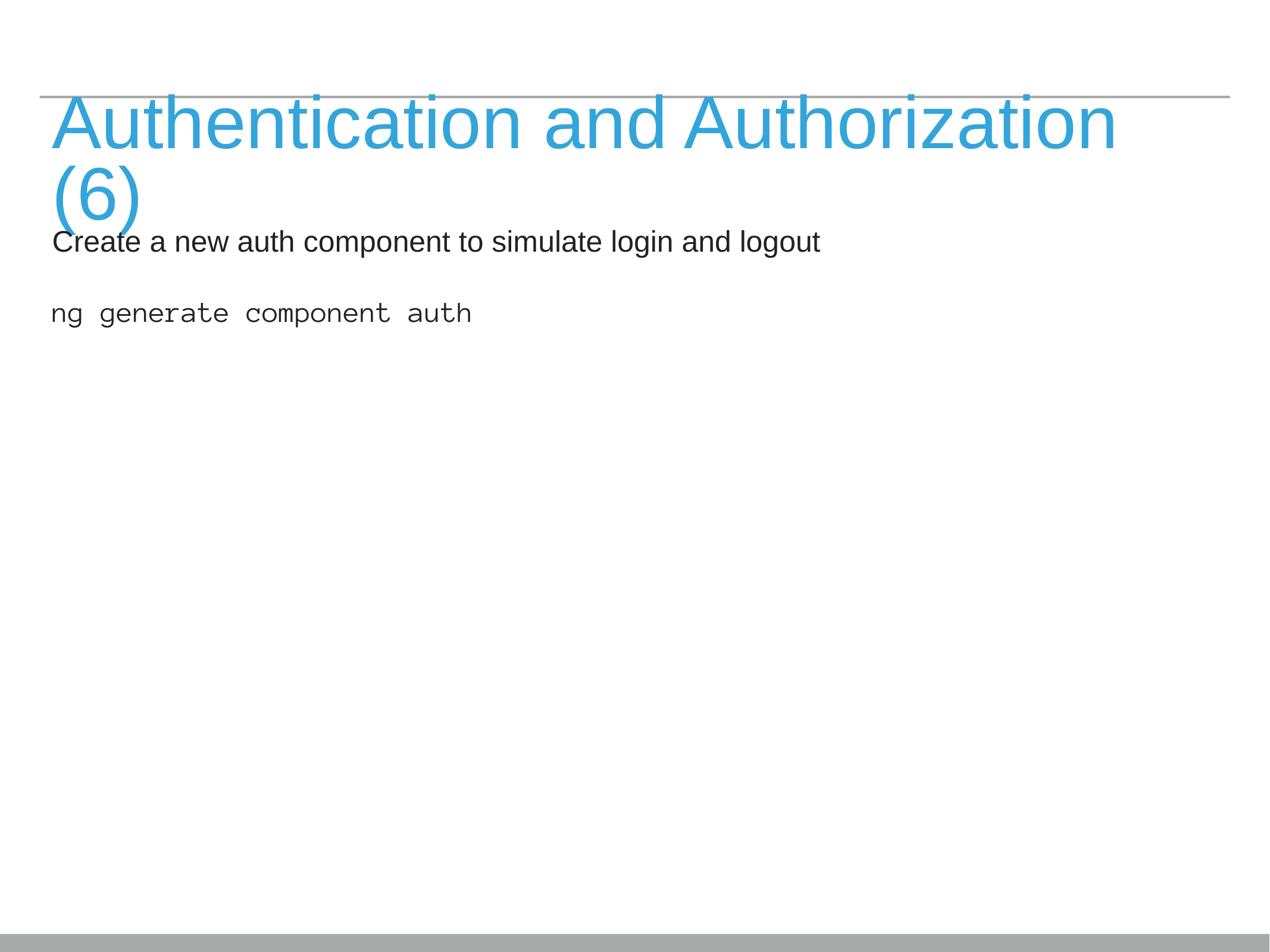

# Authentication and Authorization (6)

Create a new auth component to simulate login and logout
ng generate component auth